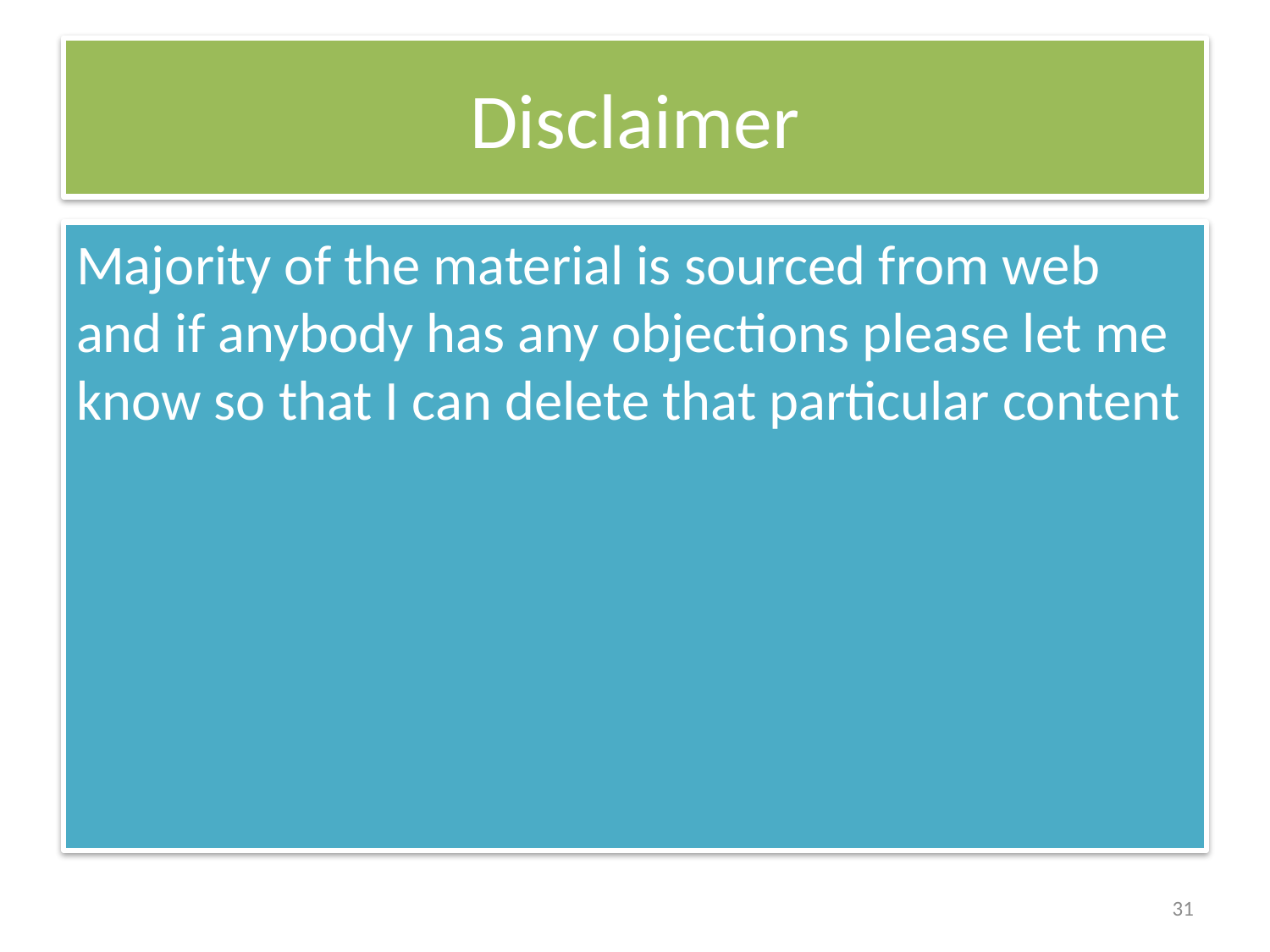

# Disclaimer
Majority of the material is sourced from web and if anybody has any objections please let me know so that I can delete that particular content
31